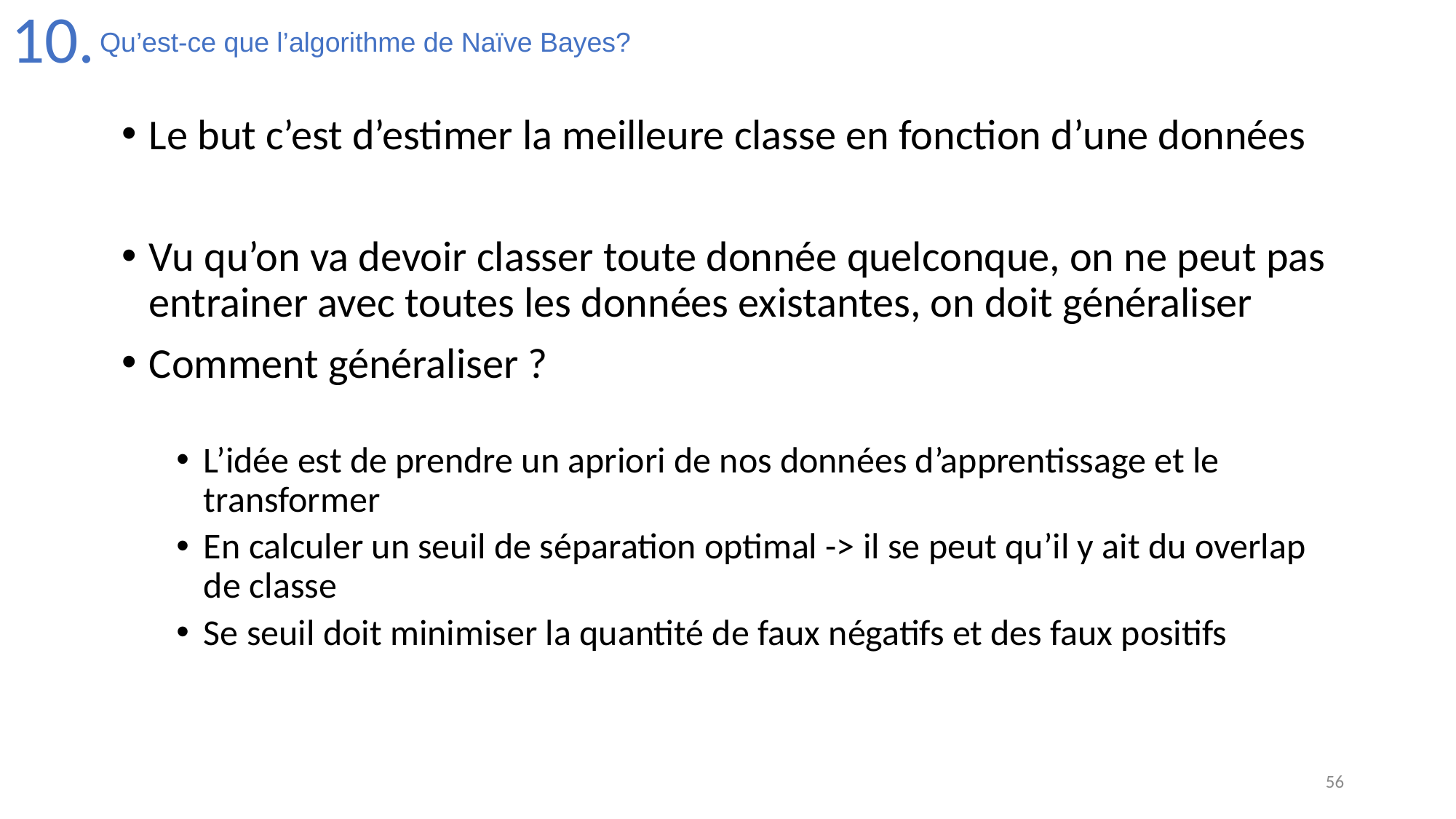

# 10.
Qu’est-ce que l’algorithme de Naïve Bayes?
Le but c’est d’estimer la meilleure classe en fonction d’une données

Vu qu’on va devoir classer toute donnée quelconque, on ne peut pas entrainer avec toutes les données existantes, on doit généraliser
Comment généraliser ?

L’idée est de prendre un apriori de nos données d’apprentissage et le transformer
En calculer un seuil de séparation optimal -> il se peut qu’il y ait du overlap de classe
Se seuil doit minimiser la quantité de faux négatifs et des faux positifs

56